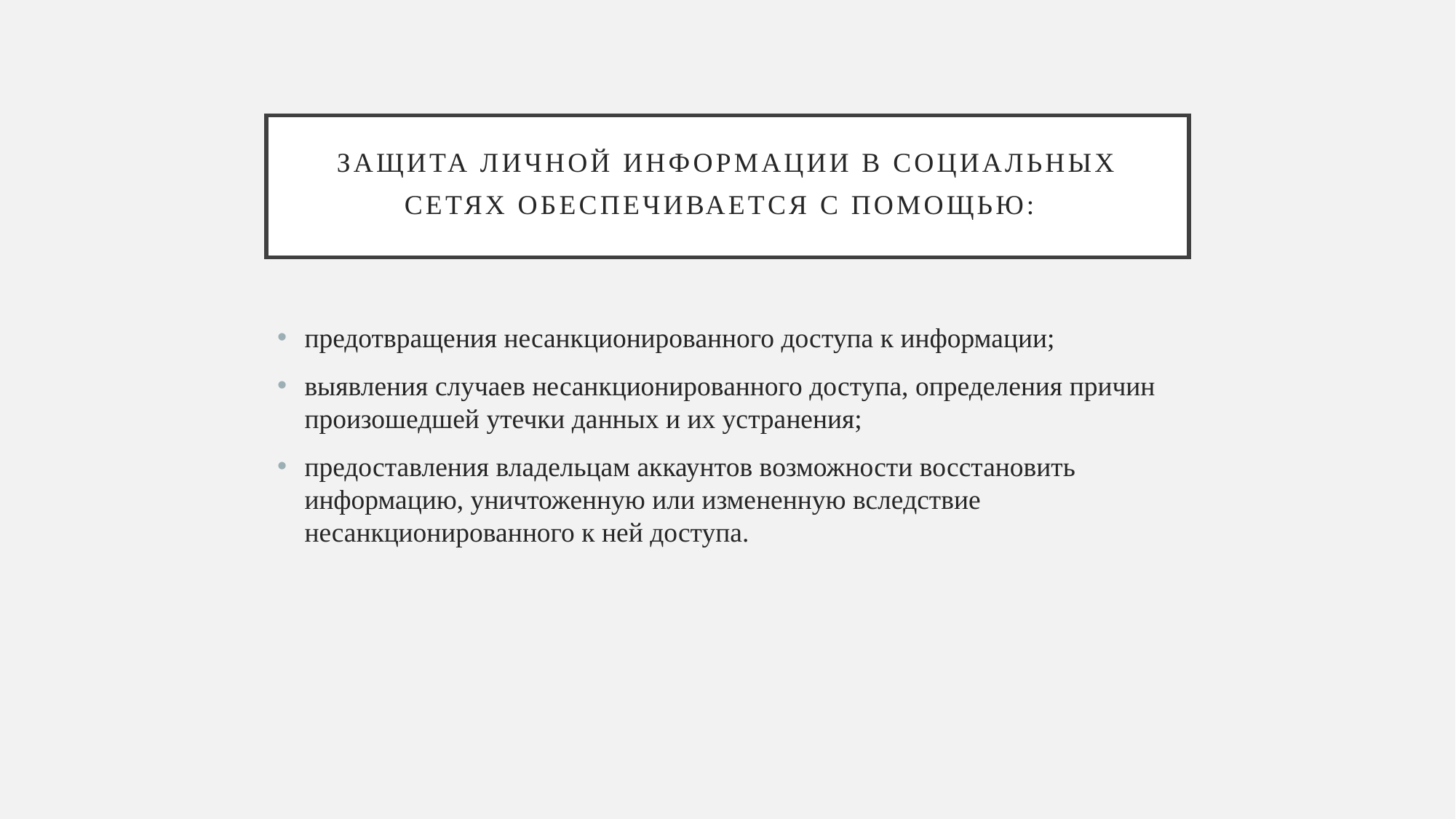

# Защита личной информации в социальных сетях обеспечивается с помощью:
предотвращения несанкционированного доступа к информации;
выявления случаев несанкционированного доступа, определения причин произошедшей утечки данных и их устранения;
предоставления владельцам аккаунтов возможности восстановить информацию, уничтоженную или измененную вследствие несанкционированного к ней доступа.